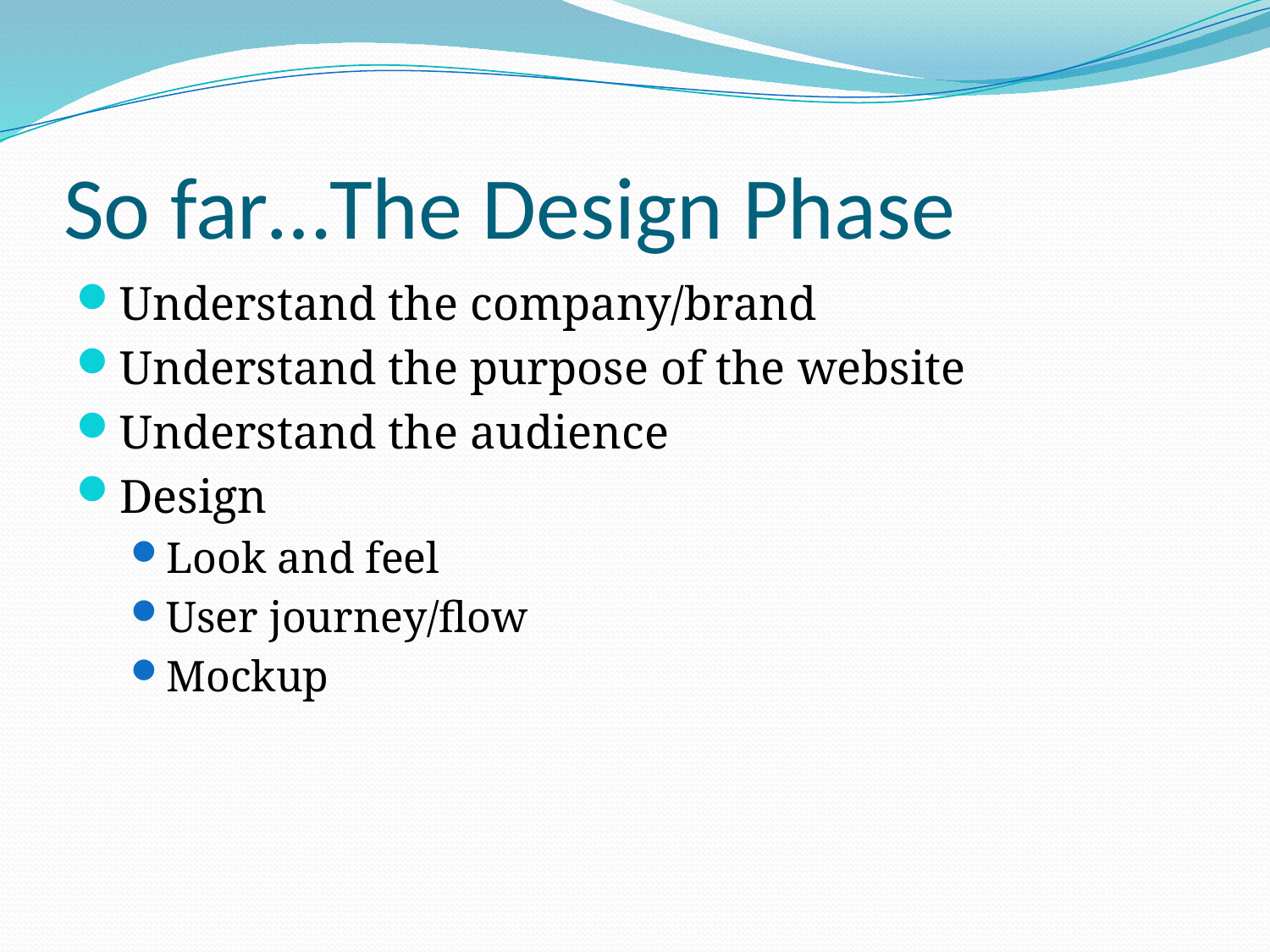

# So far…The Design Phase
Understand the company/brand
Understand the purpose of the website
Understand the audience
Design
Look and feel
User journey/flow
Mockup